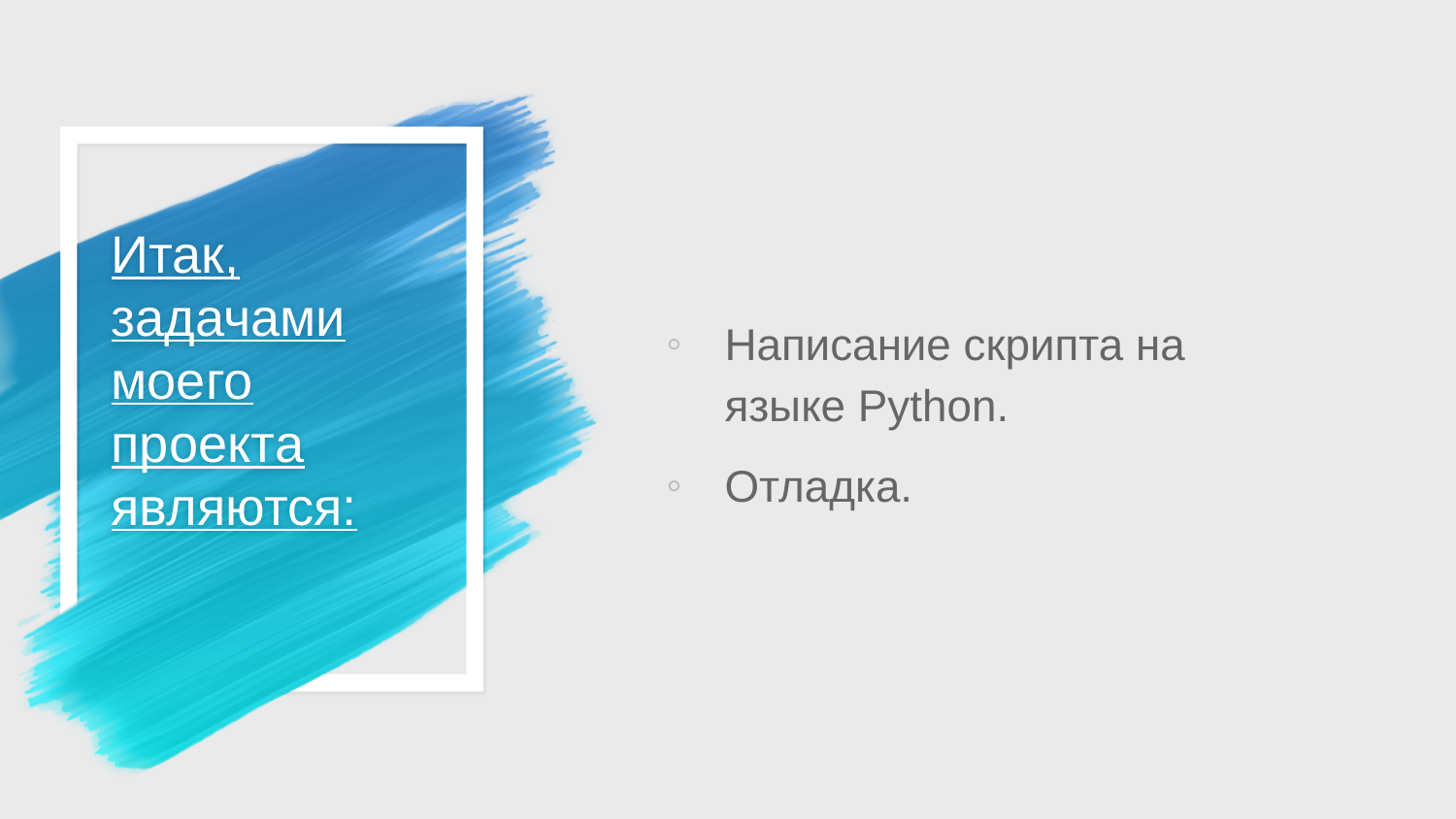

Написание скрипта на языке Python.
Отладка.
# Итак, задачами моего проекта являются: